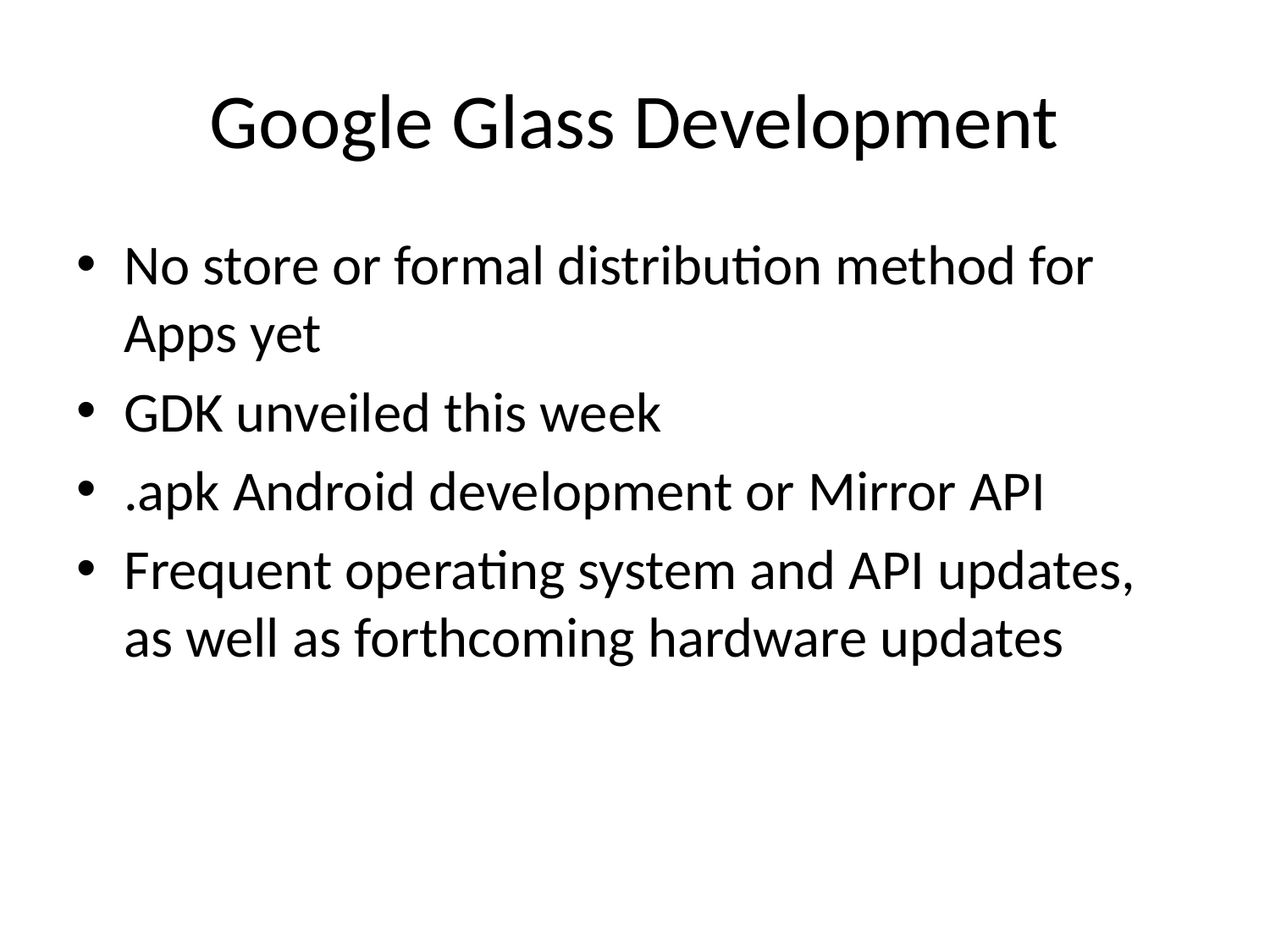

# Google Glass Development
No store or formal distribution method for Apps yet
GDK unveiled this week
.apk Android development or Mirror API
Frequent operating system and API updates, as well as forthcoming hardware updates